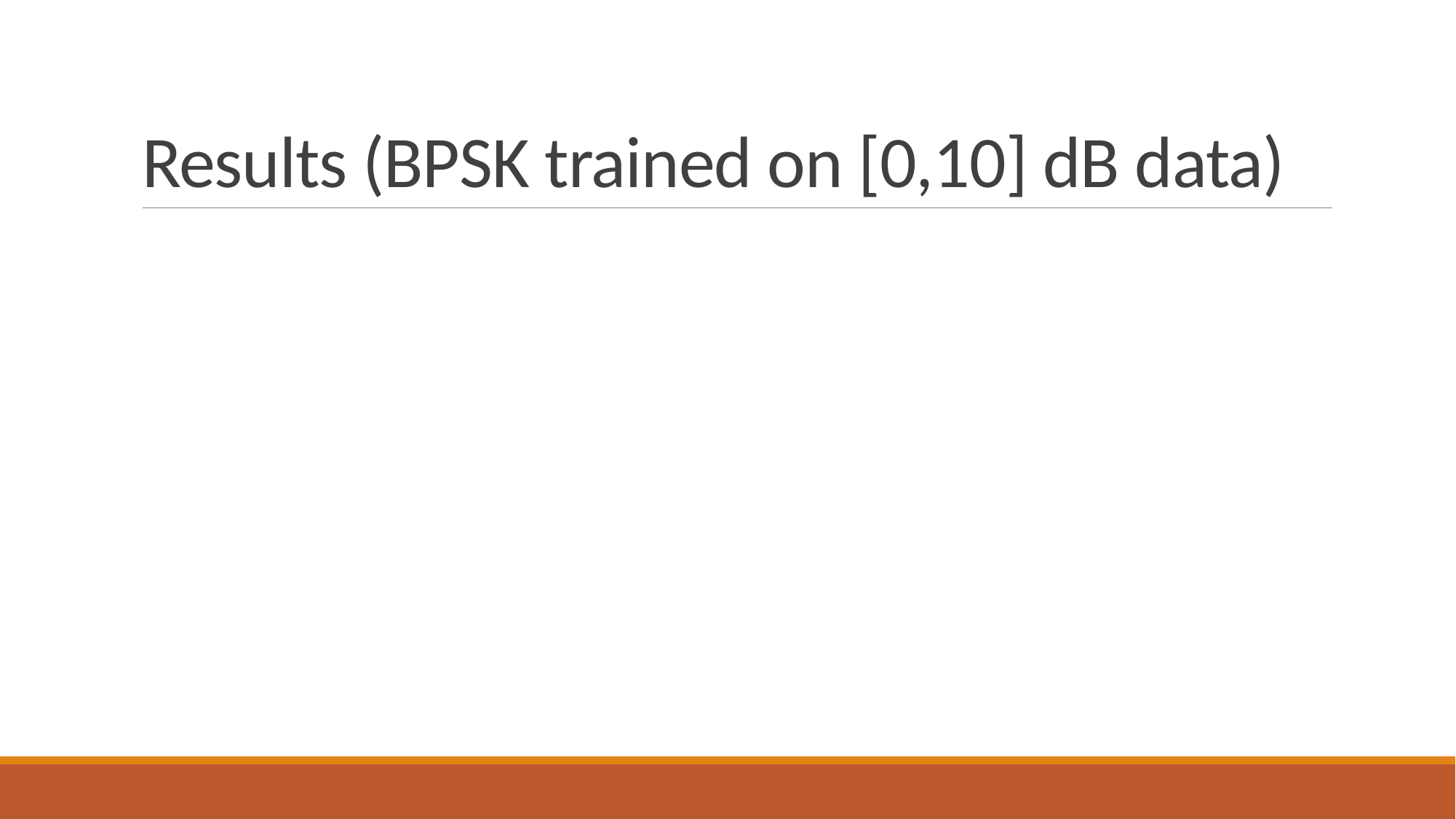

# Results (BPSK trained on [0,10] dB data)